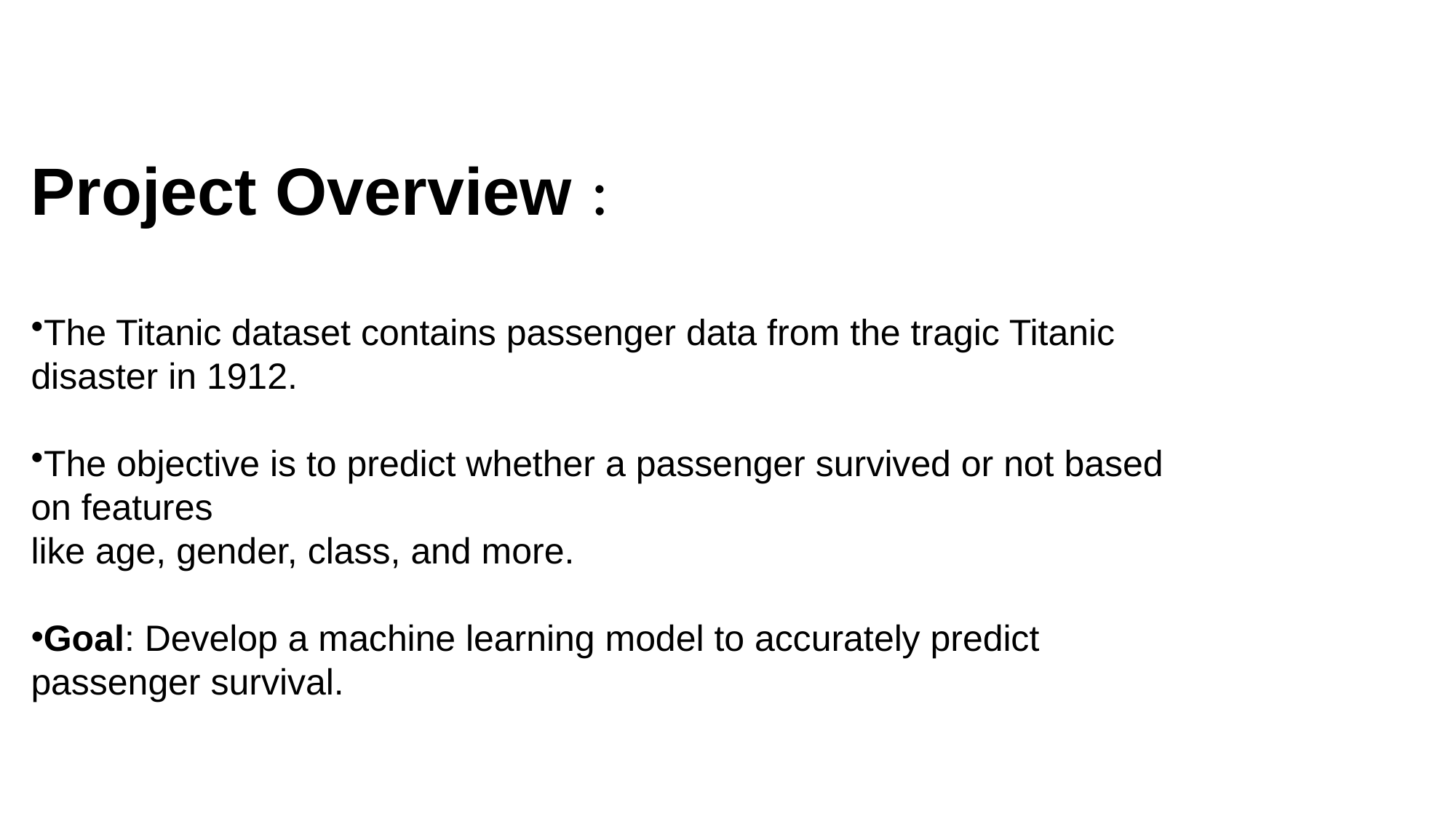

# Project Overview :

The Titanic dataset contains passenger data from the tragic Titanic disaster in 1912.

The objective is to predict whether a passenger survived or not based on features
like age, gender, class, and more.

Goal: Develop a machine learning model to accurately predict passenger survival.